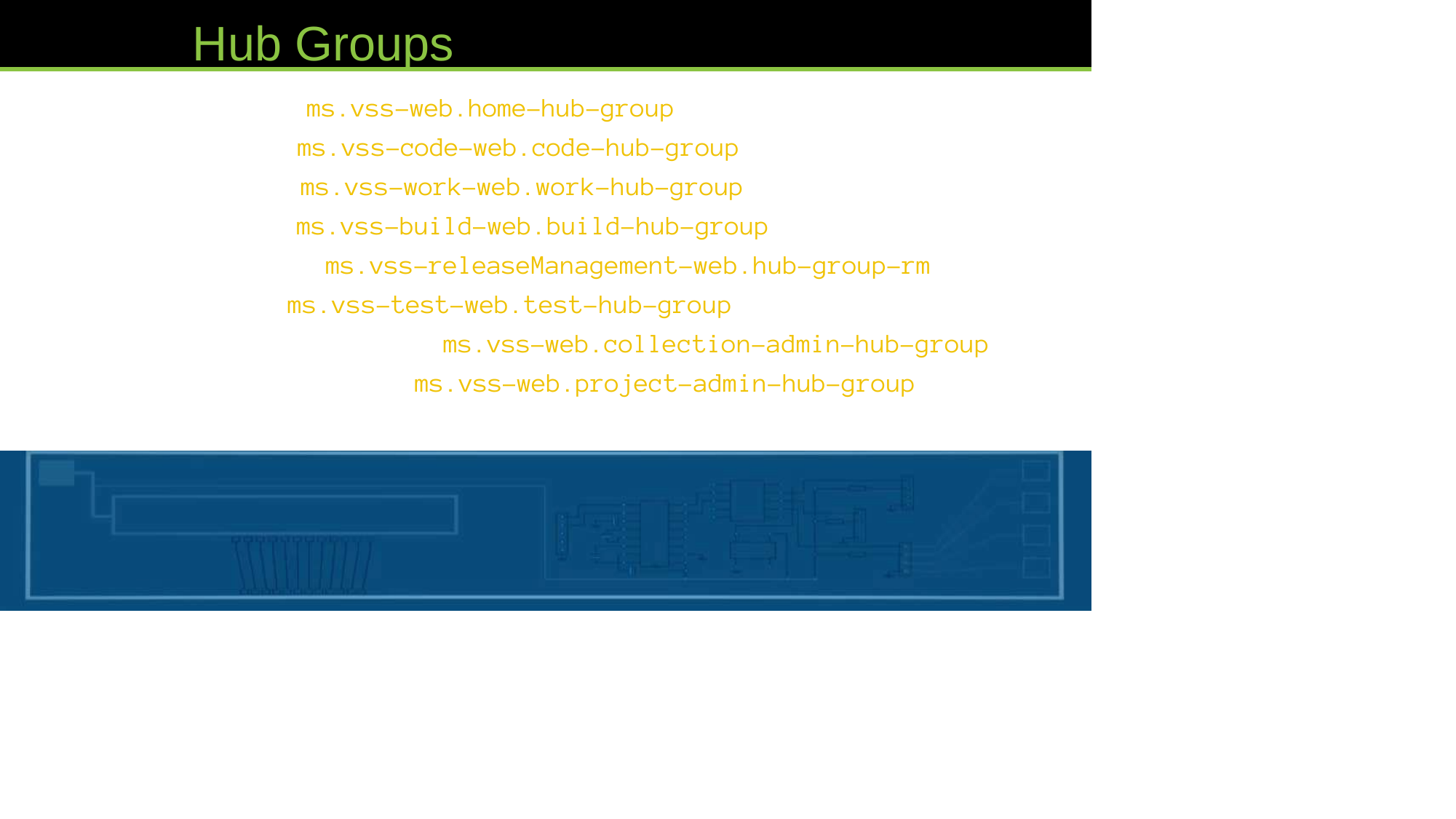

Hub Groups

Home: ms.vss-web.home-hub-group
Code: ms.vss-code-web.code-hub-group
Work: ms.vss-work-web.work-hub-group
Build: ms.vss-build-web.build-hub-group
Release: ms.vss-releaseManagement-web.hub-group-rm
Test: ms.vss-test-web.test-hub-group
Admin (collection): ms.vss-web.collection-admin-hub-group
Admin (project): ms.vss-web.project-admin-hub-group